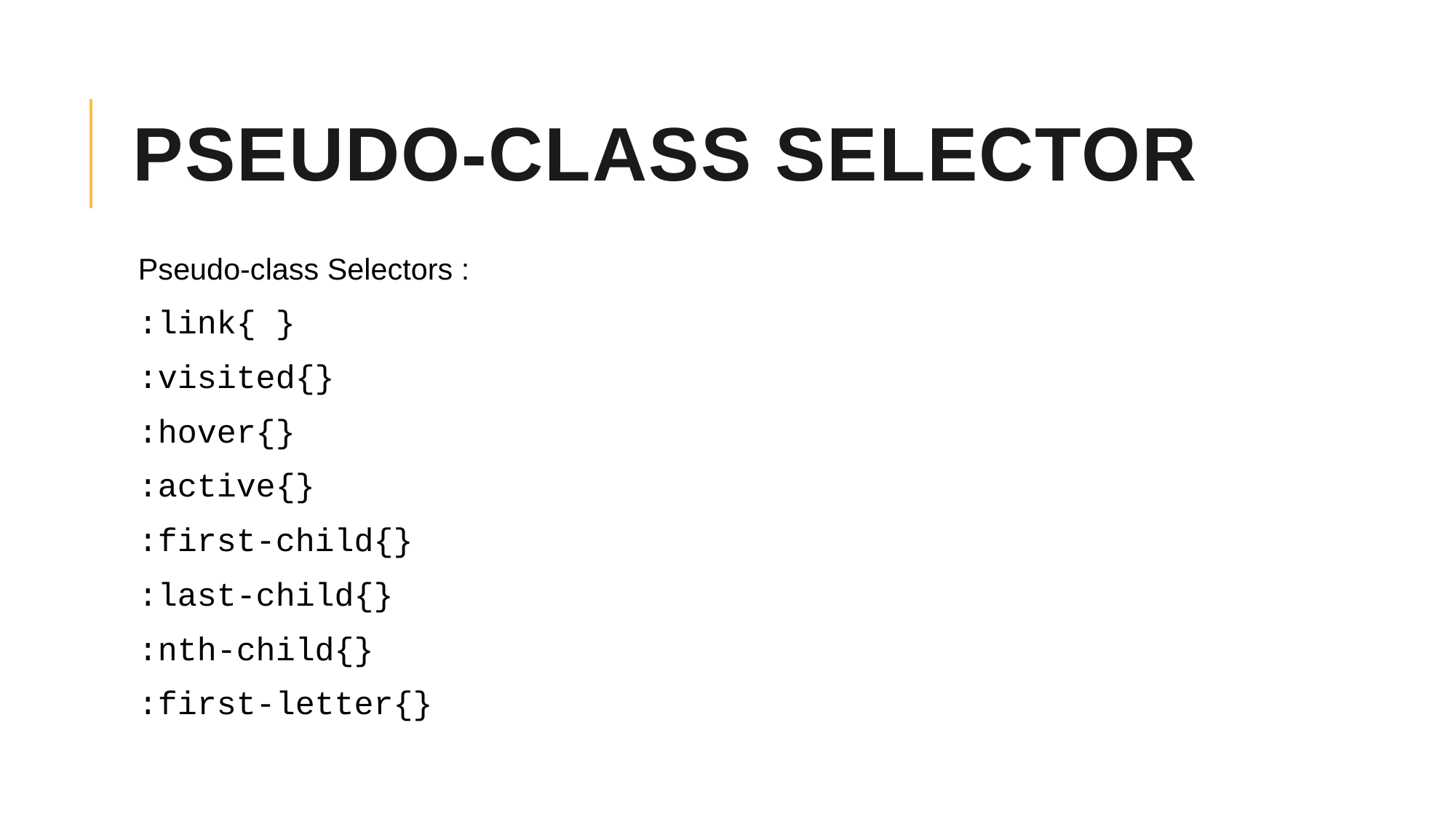

# Pseudo-class Selector
Pseudo-class Selectors :
:link{ }
:visited{}
:hover{}
:active{}
:first-child{}
:last-child{}
:nth-child{}
:first-letter{}